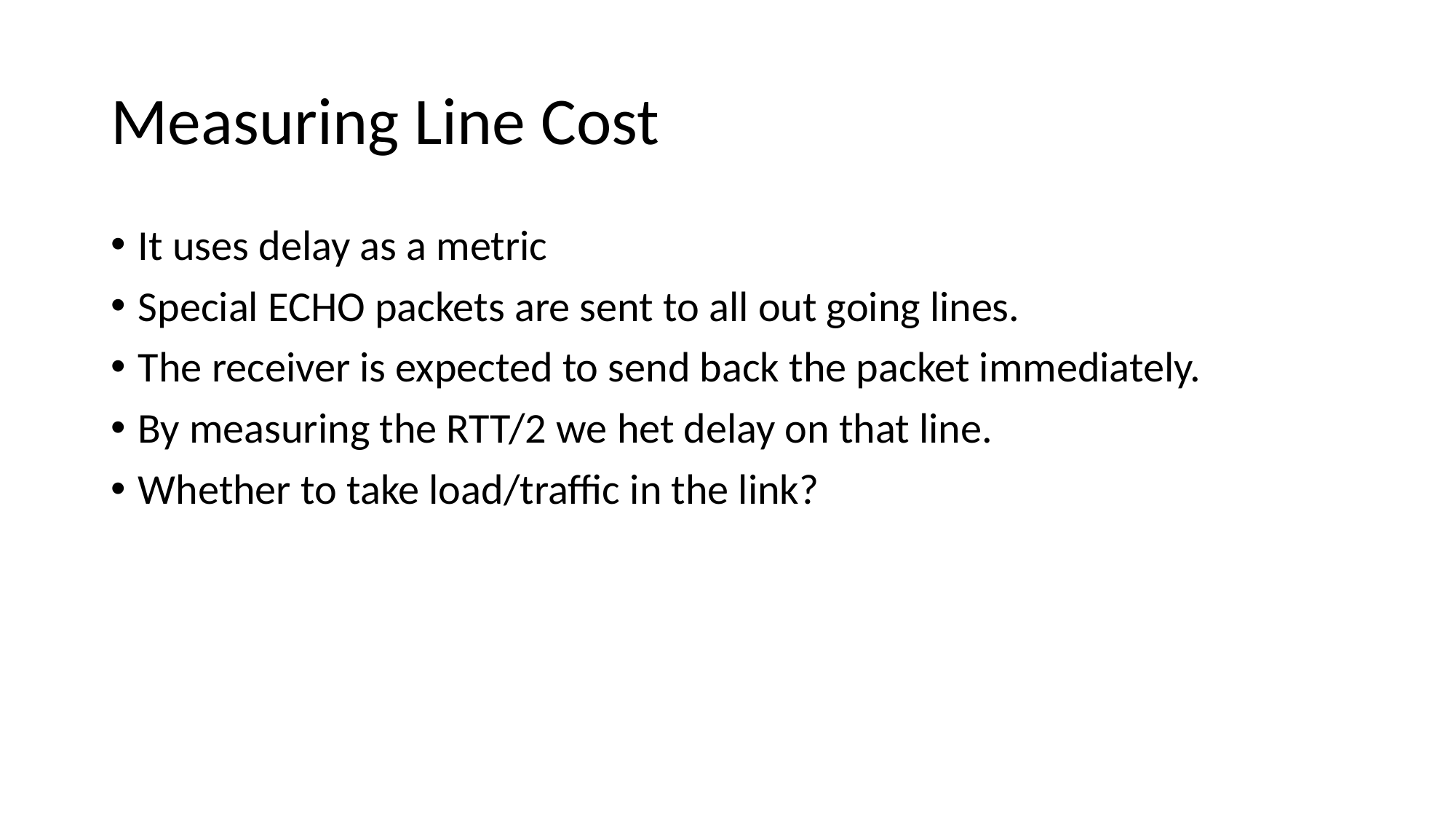

# Measuring Line Cost
It uses delay as a metric
Special ECHO packets are sent to all out going lines.
The receiver is expected to send back the packet immediately.
By measuring the RTT/2 we het delay on that line.
Whether to take load/traffic in the link?